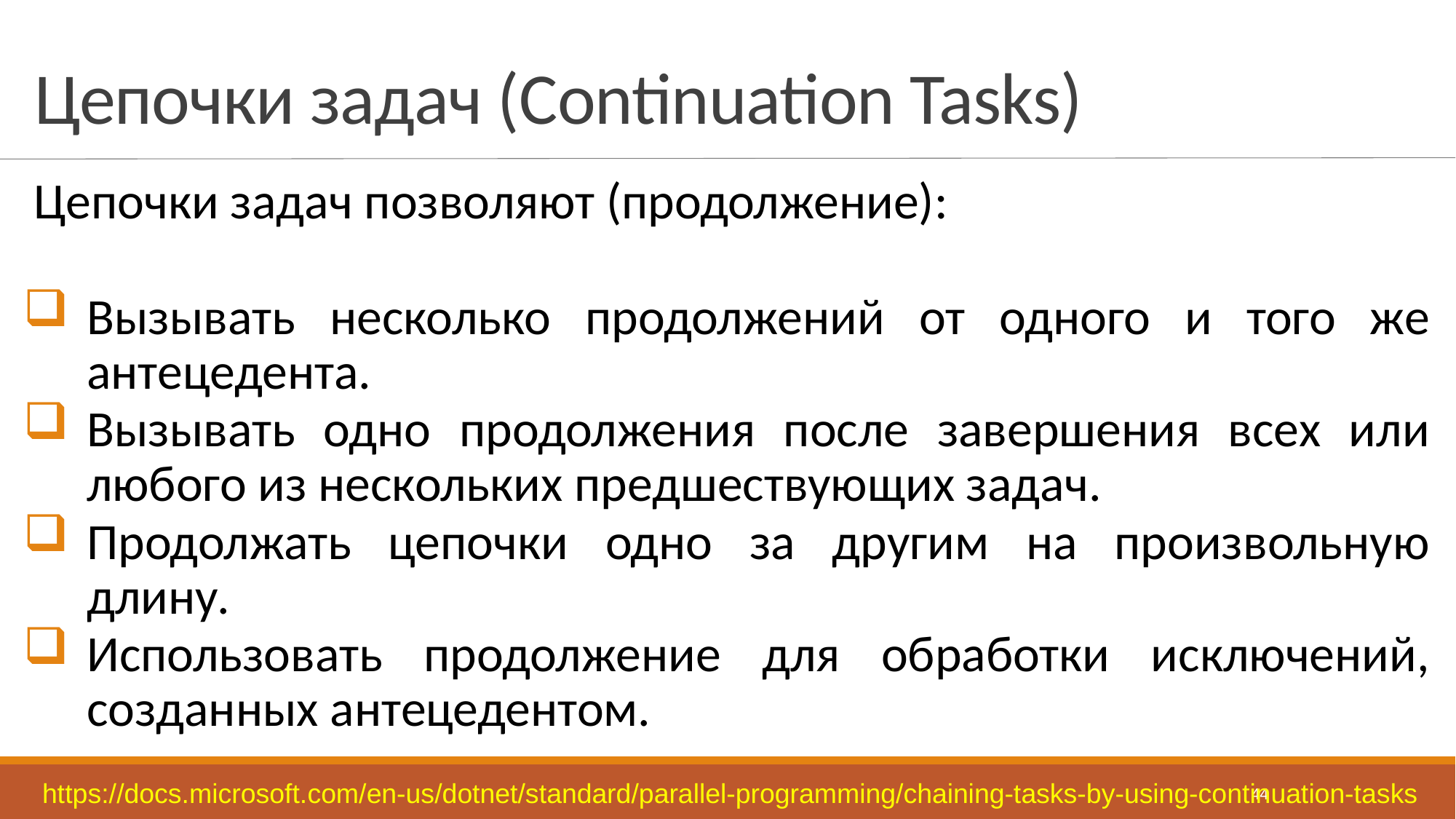

# Цепочки задач (Continuation Tasks)
Цепочки задач позволяют (продолжение):

Вызывать несколько продолжений от одного и того же антецедента.
Вызывать одно продолжения после завершения всех или любого из нескольких предшествующих задач.
Продолжать цепочки одно за другим на произвольную длину.
Использовать продолжение для обработки исключений, созданных антецедентом.
https://docs.microsoft.com/en-us/dotnet/standard/parallel-programming/chaining-tasks-by-using-continuation-tasks
44